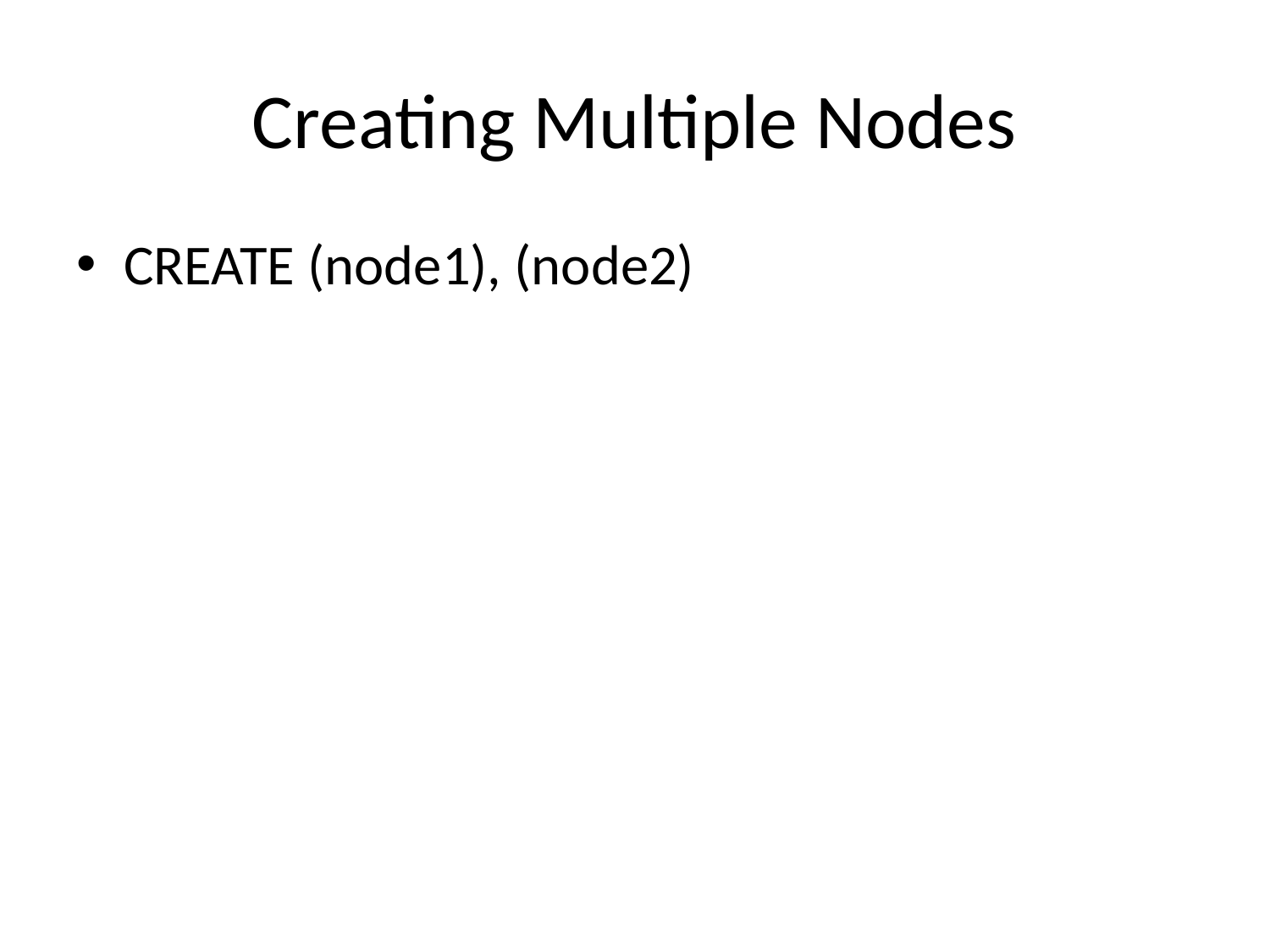

# Creating Multiple Nodes
CREATE (node1), (node2)